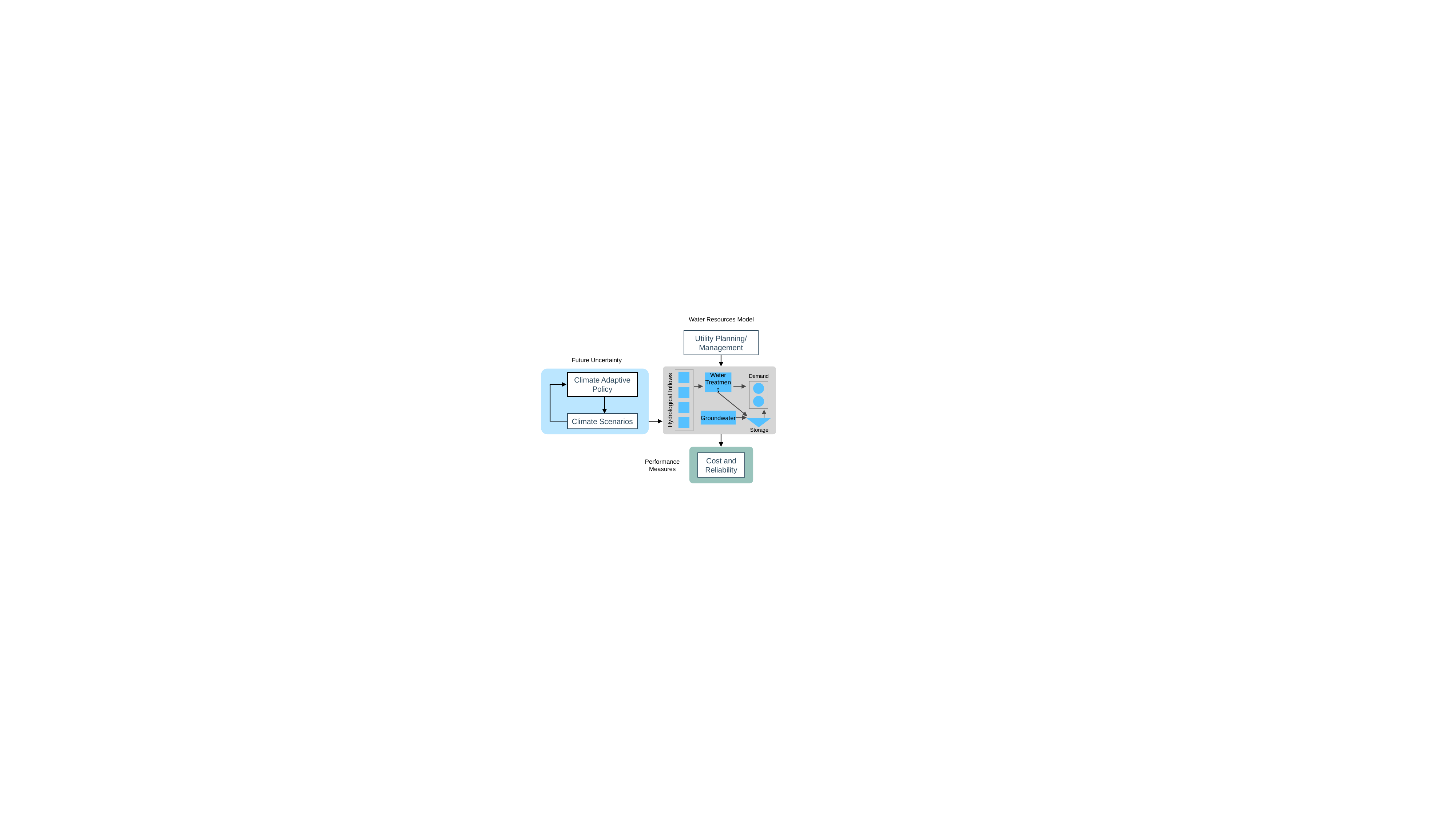

Water Resources Model
Utility Planning/ Management

Hydrological Inflows

Water Treatment

Groundwater

Demand
Storage

Future Uncertainty

Climate Adaptive Policy

Climate Scenarios

Cost and Reliability
Performance Measures